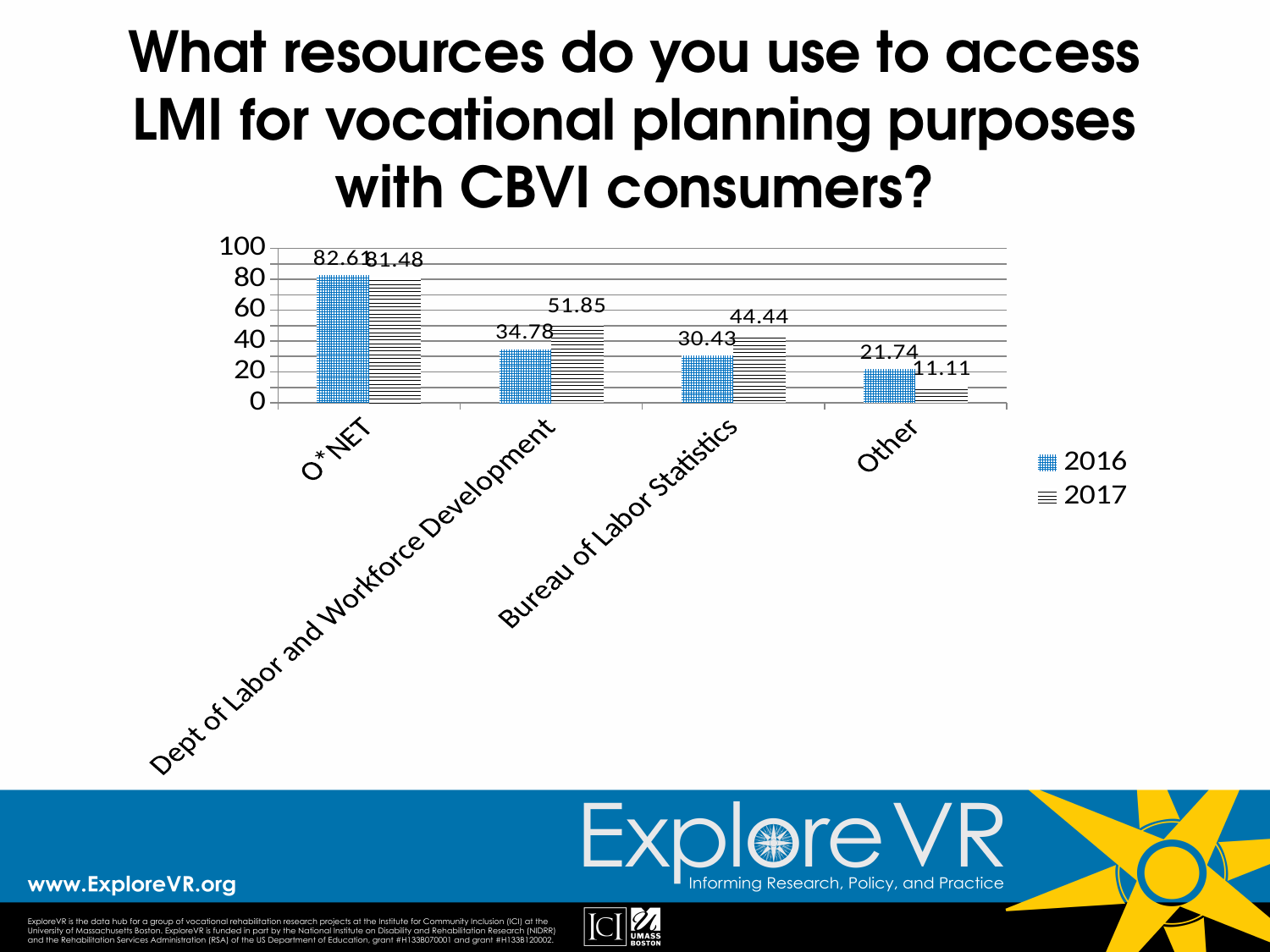

# What resources do you use to access LMI for vocational planning purposes with CBVI consumers?

### Chart

| Category | 2016 | 2017 |
|---|---|---|
| O*NET | 82.61 | 81.48 |
| Dept of Labor and Workforce Development | 34.78 | 51.85 |
| Bureau of Labor Statistics | 30.43 | 44.44 |
| Other | 21.74 | 11.11 |